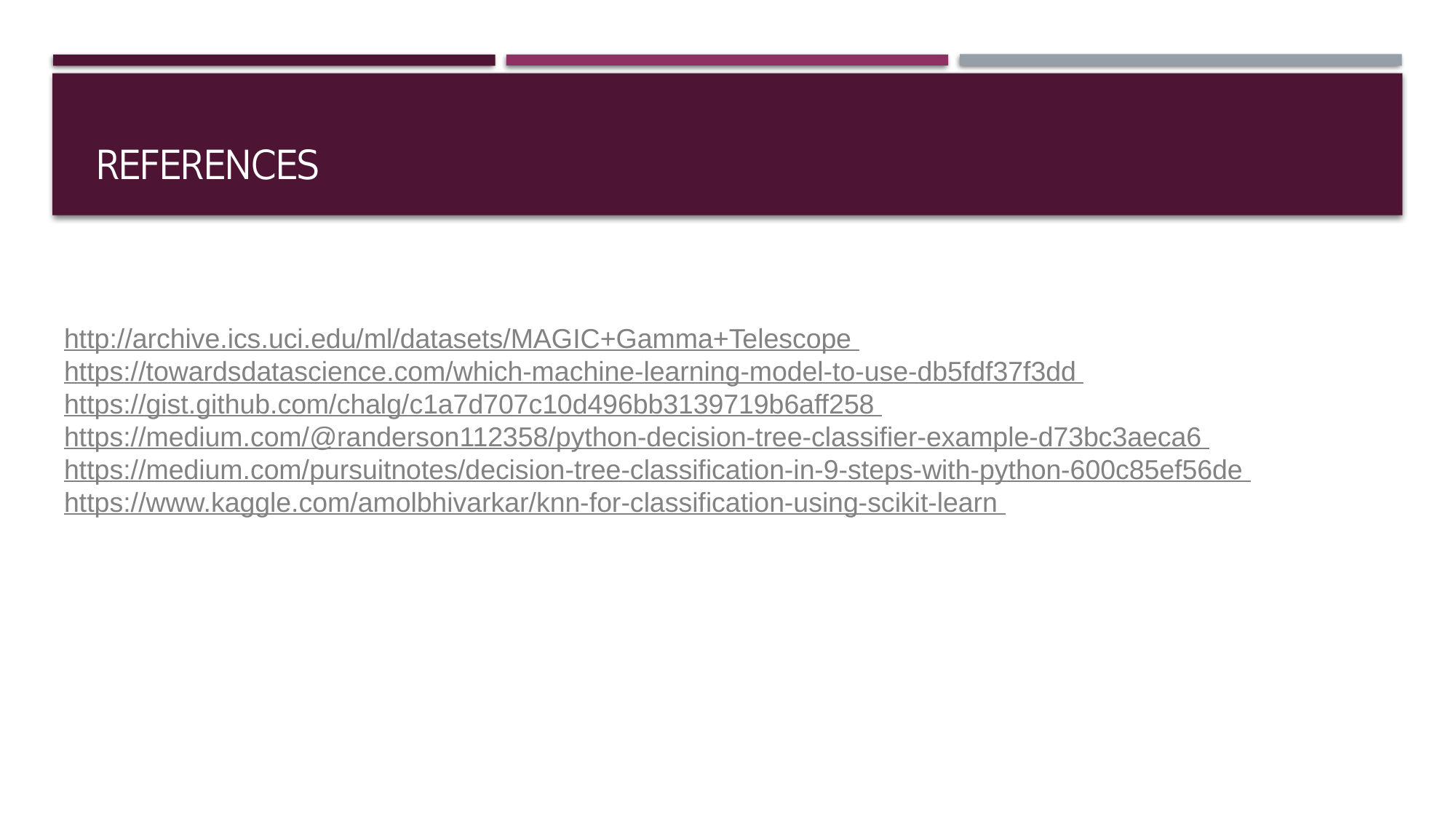

REFERENCES
http://archive.ics.uci.edu/ml/datasets/MAGIC+Gamma+Telescope
https://towardsdatascience.com/which-machine-learning-model-to-use-db5fdf37f3dd
https://gist.github.com/chalg/c1a7d707c10d496bb3139719b6aff258
https://medium.com/@randerson112358/python-decision-tree-classifier-example-d73bc3aeca6
https://medium.com/pursuitnotes/decision-tree-classification-in-9-steps-with-python-600c85ef56de
https://www.kaggle.com/amolbhivarkar/knn-for-classification-using-scikit-learn